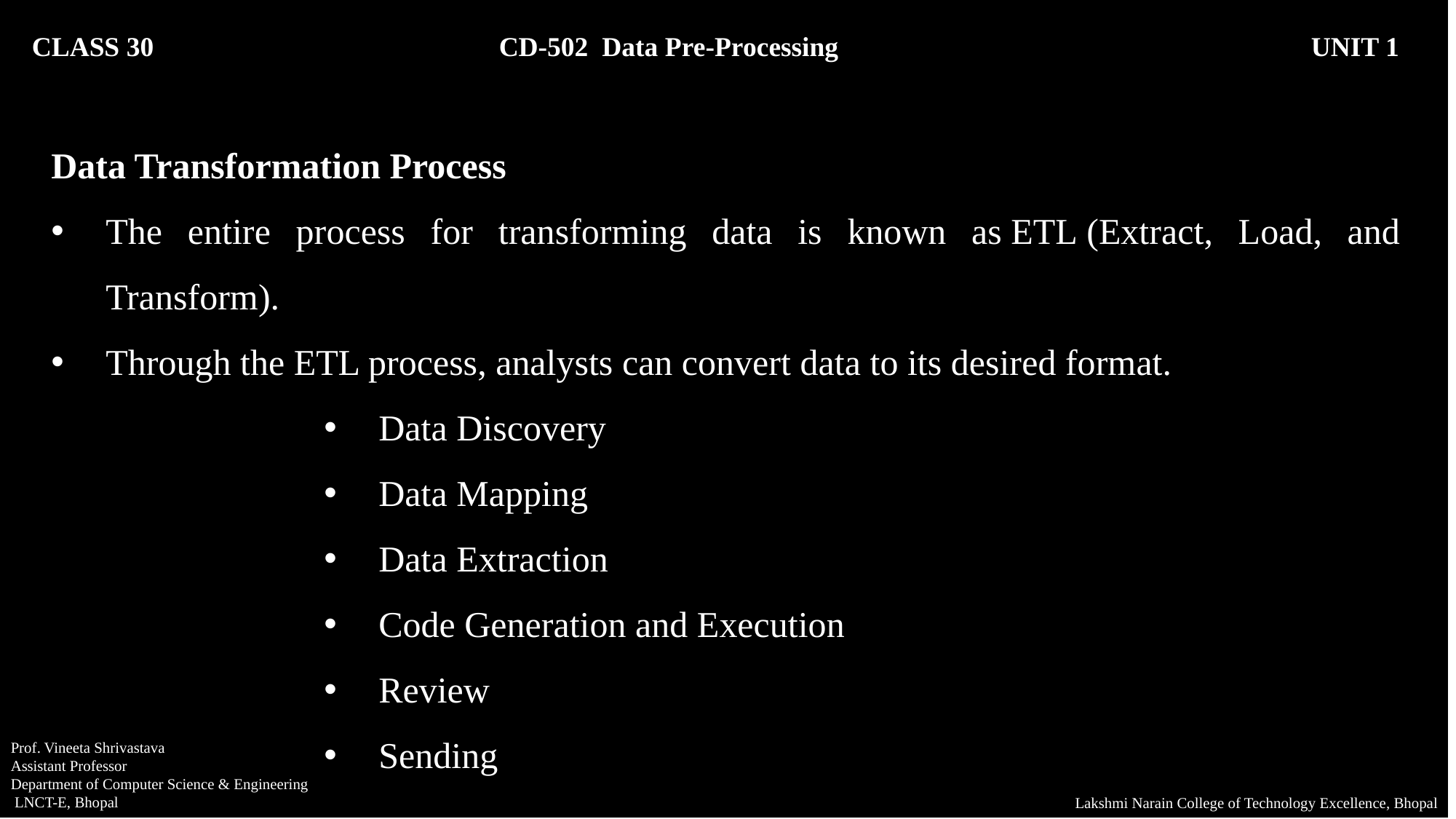

CLASS 30                                                  CD-502  Data Pre-Processing		                                           UNIT 1
Data Transformation Process
The entire process for transforming data is known as ETL (Extract, Load, and Transform).
Through the ETL process, analysts can convert data to its desired format.
Data Discovery
Data Mapping
Data Extraction
Code Generation and Execution
Review
Sending
Prof. Vineeta Shrivastava
Assistant Professor
Department of Computer Science & Engineering
 LNCT-E, Bhopal
Lakshmi Narain College of Technology Excellence, Bhopal